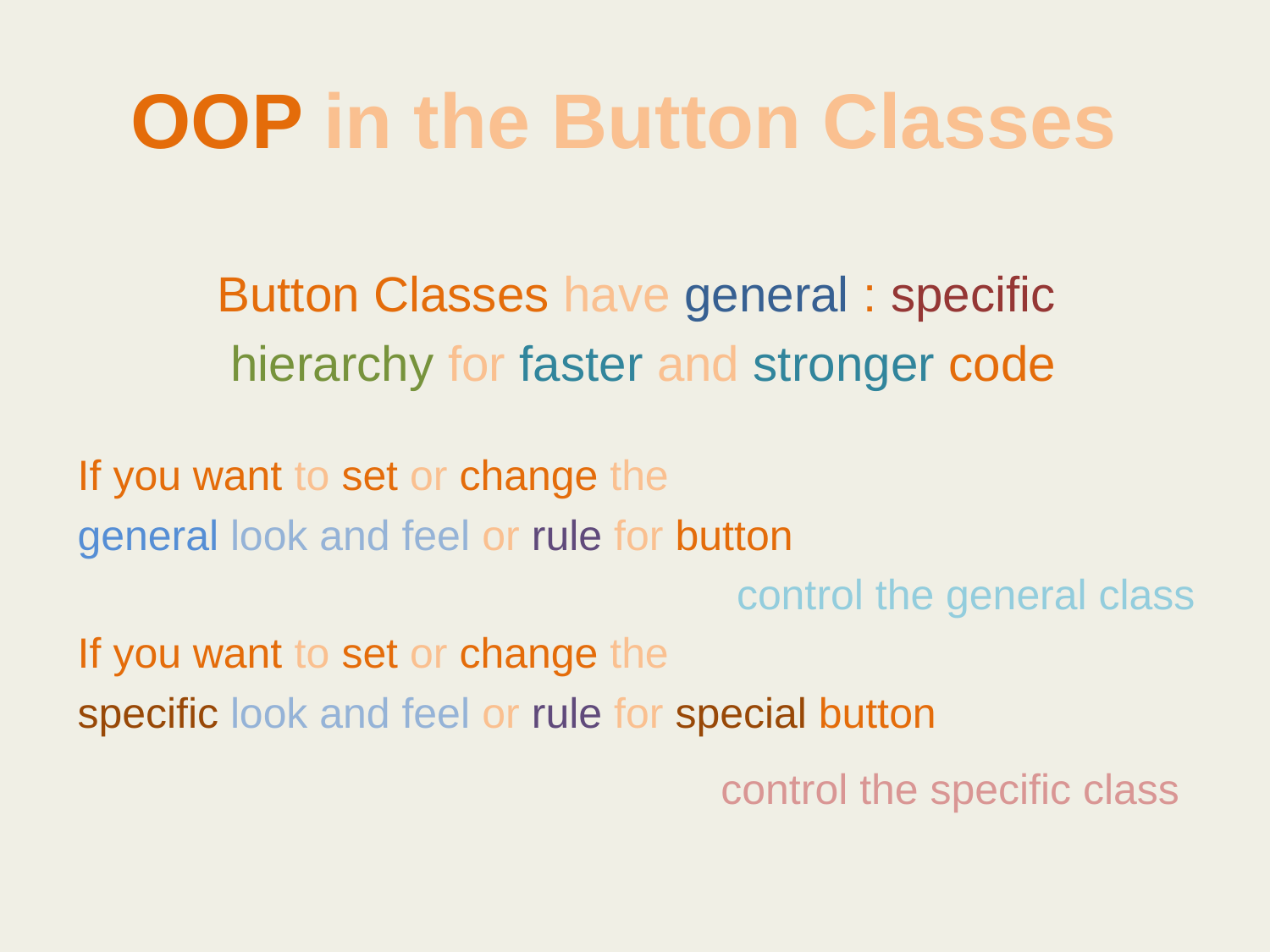

# OOP in the Button Classes
Button Classes have general : specific
 hierarchy for faster and stronger code

If you want to set or change the
general look and feel or rule for button
control the general class
If you want to set or change the
specific look and feel or rule for special button
control the specific class